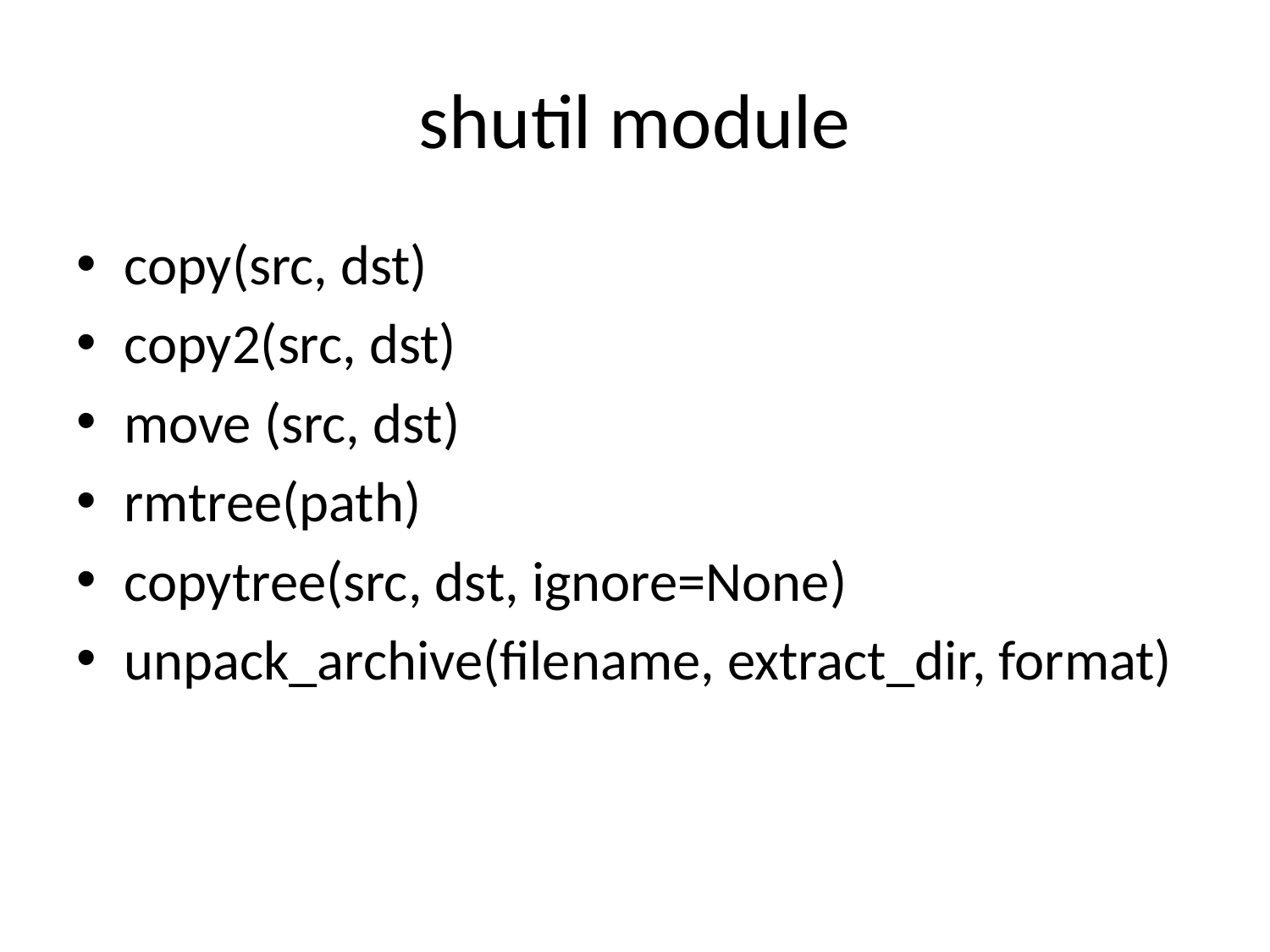

# shutil module
copy(src, dst)
copy2(src, dst)
move (src, dst)
rmtree(path)
copytree(src, dst, ignore=None)
unpack_archive(filename, extract_dir, format)